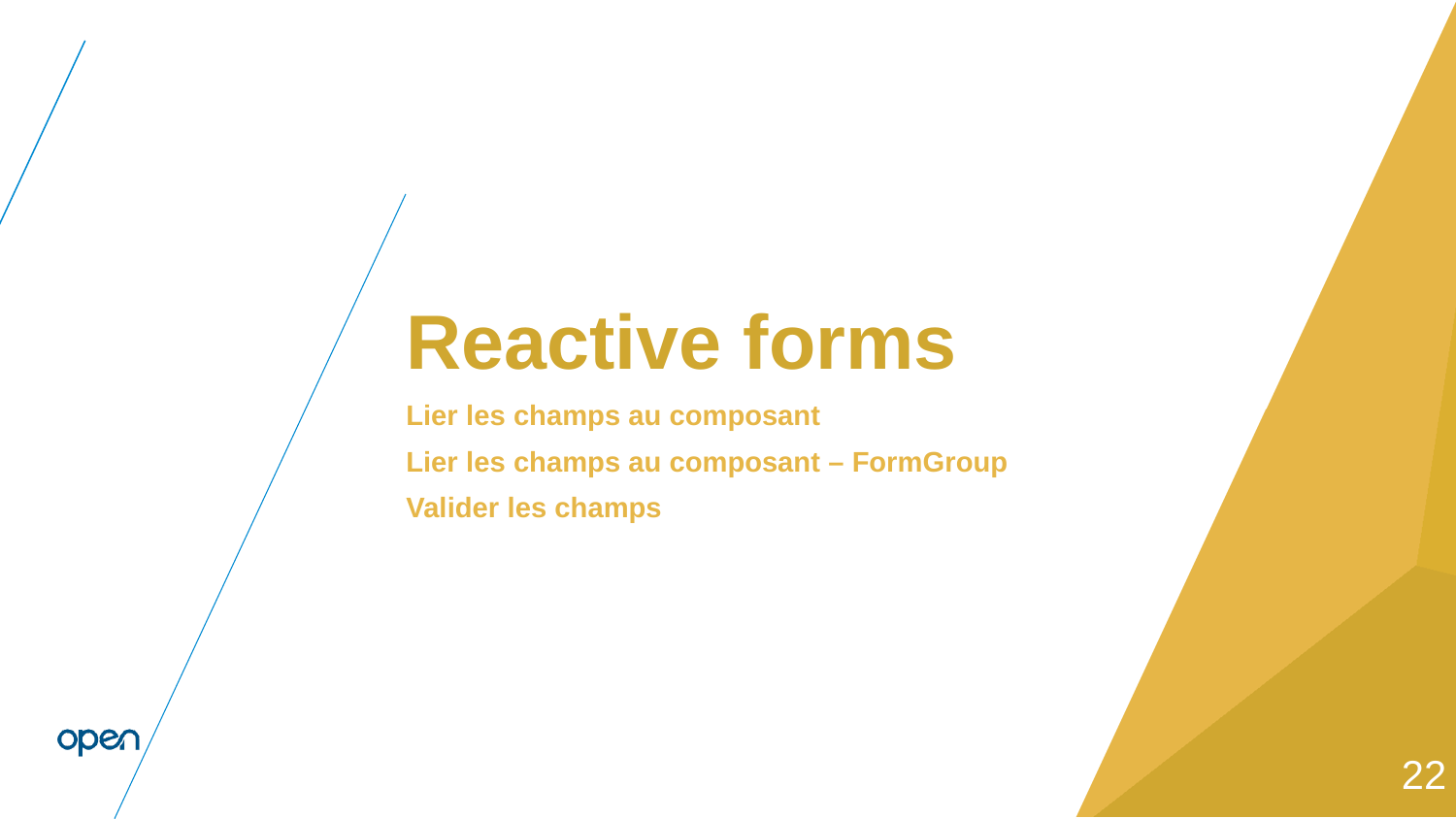

#
Reactive forms
Lier les champs au composant
Lier les champs au composant – FormGroup
Valider les champs